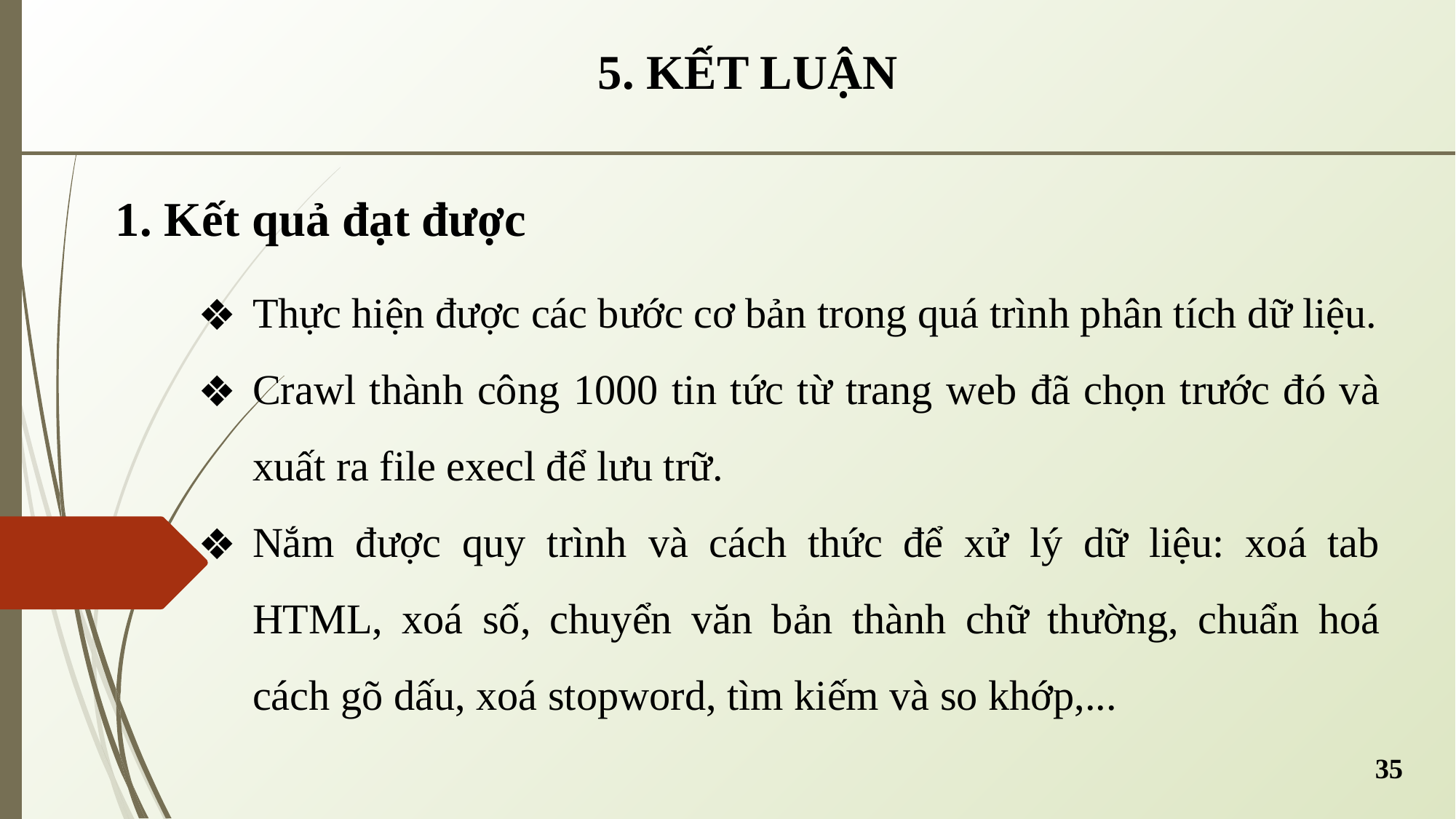

5. KẾT LUẬN
1. Kết quả đạt được
Thực hiện được các bước cơ bản trong quá trình phân tích dữ liệu.
Crawl thành công 1000 tin tức từ trang web đã chọn trước đó và xuất ra file execl để lưu trữ.
Nắm được quy trình và cách thức để xử lý dữ liệu: xoá tab HTML, xoá số, chuyển văn bản thành chữ thường, chuẩn hoá cách gõ dấu, xoá stopword, tìm kiếm và so khớp,...
35